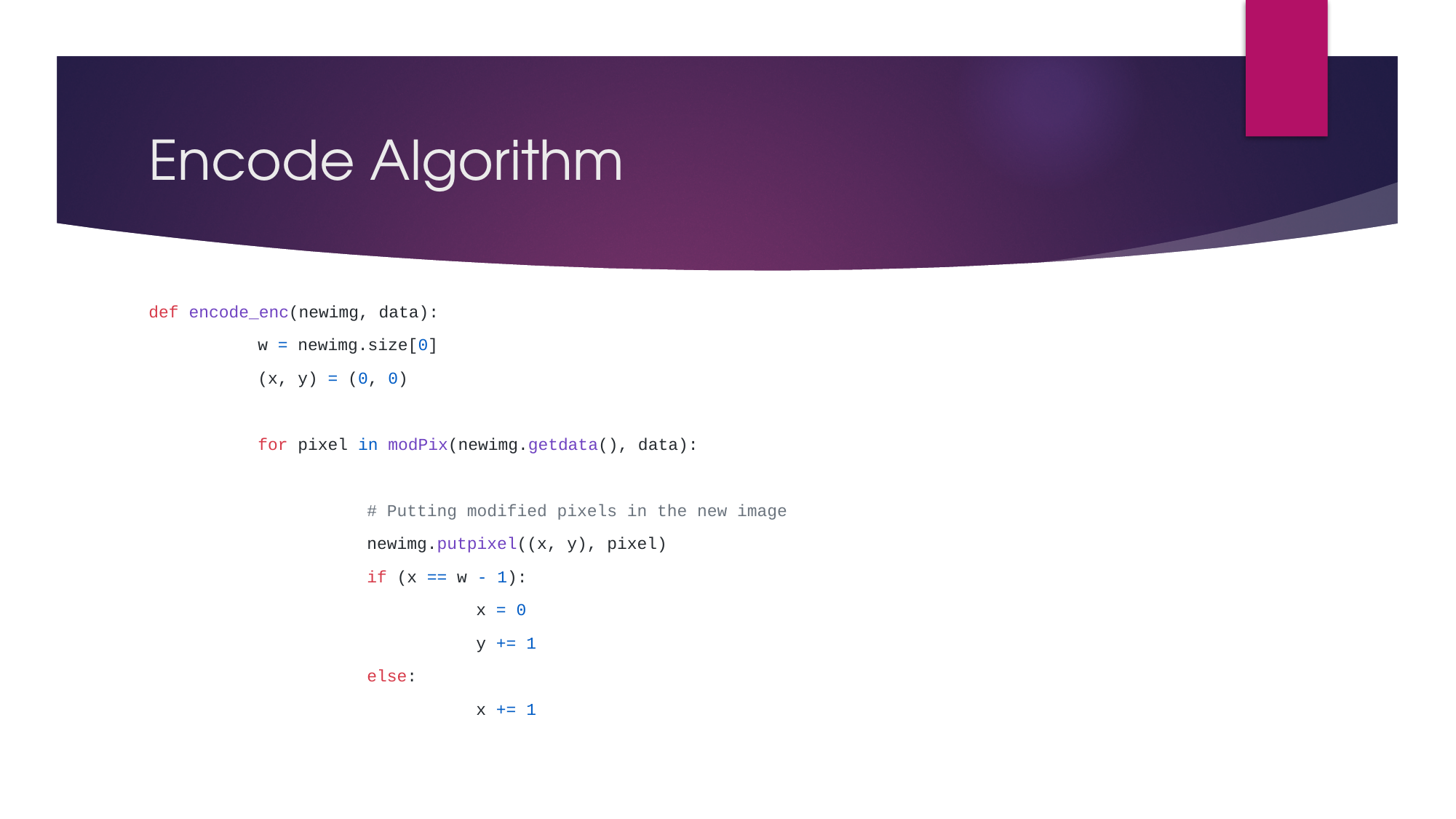

# Encode Algorithm
def encode_enc(newimg, data):
	w = newimg.size[0]
	(x, y) = (0, 0)

	for pixel in modPix(newimg.getdata(), data):

		# Putting modified pixels in the new image
		newimg.putpixel((x, y), pixel)
		if (x == w - 1):
			x = 0
			y += 1
		else:
			x += 1